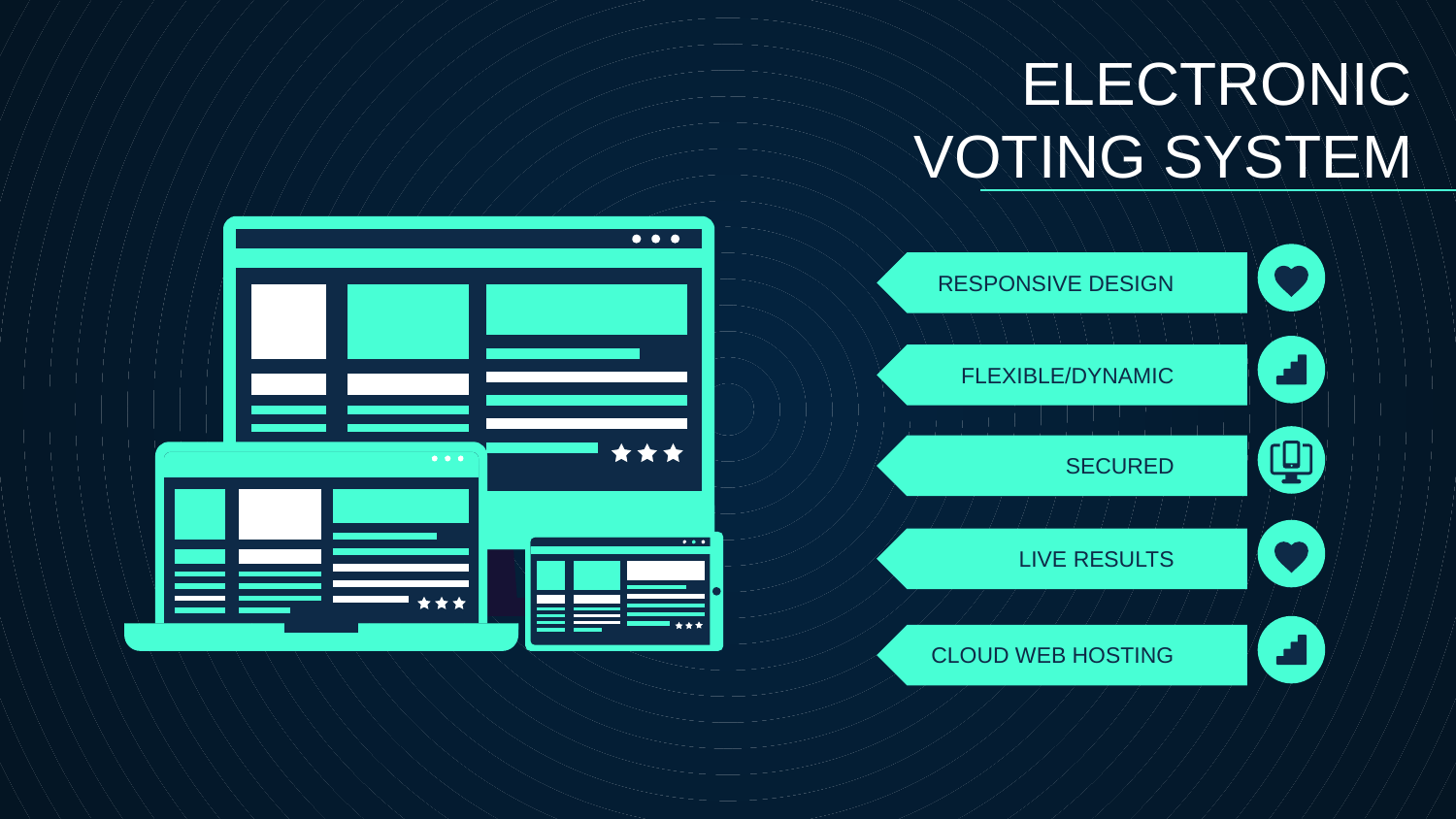

ELECTRONIC VOTING SYSTEM

# RESPONSIVE DESIGN

FLEXIBLE/DYNAMIC

SECURED

LIVE RESULTS

CLOUD WEB HOSTING